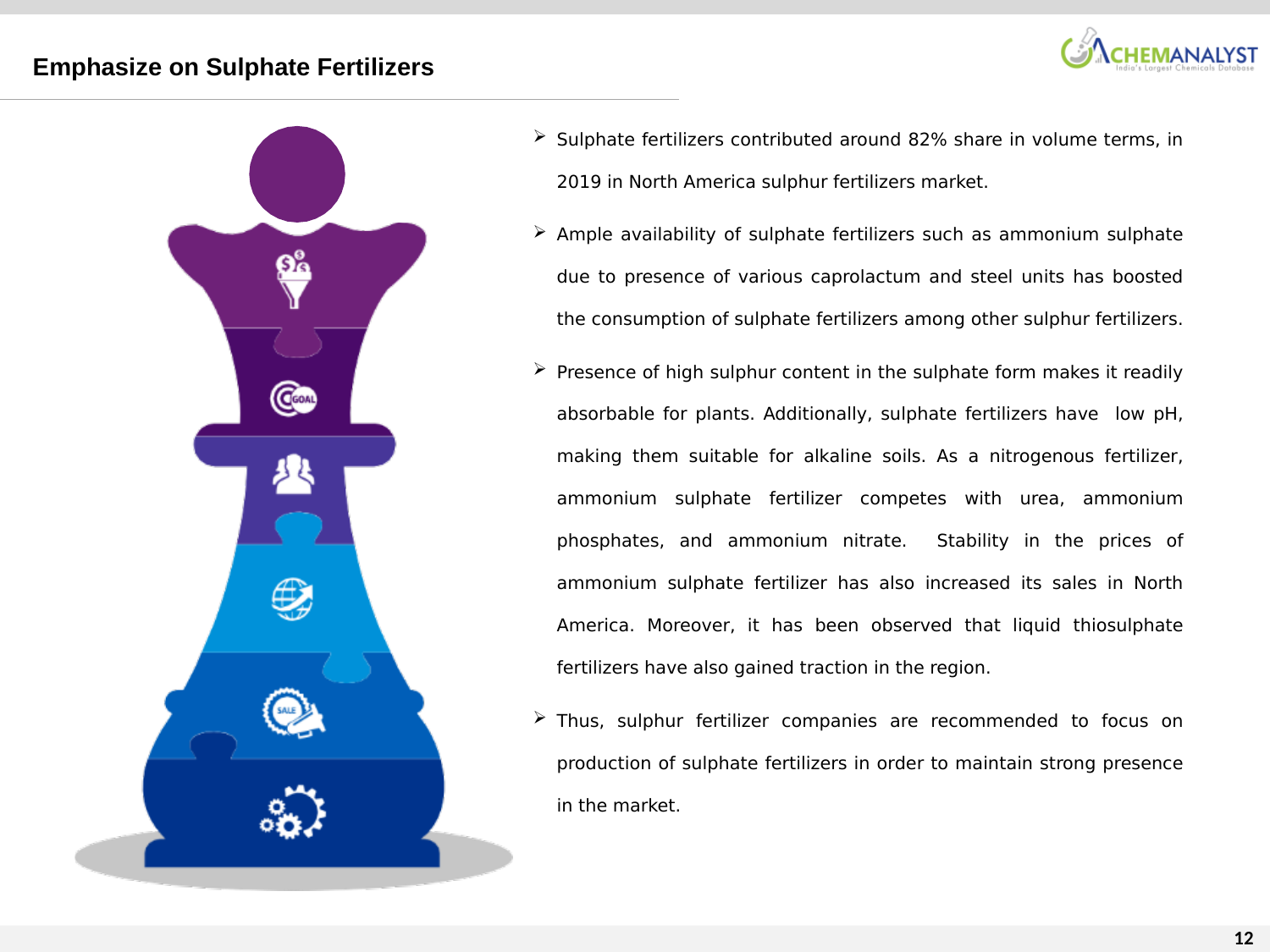

Emphasize on Sulphate Fertilizers
Sulphate fertilizers contributed around 82% share in volume terms, in 2019 in North America sulphur fertilizers market.
Ample availability of sulphate fertilizers such as ammonium sulphate due to presence of various caprolactum and steel units has boosted the consumption of sulphate fertilizers among other sulphur fertilizers.
Presence of high sulphur content in the sulphate form makes it readily absorbable for plants. Additionally, sulphate fertilizers have  low pH, making them suitable for alkaline soils. As a nitrogenous fertilizer, ammonium sulphate fertilizer competes with urea, ammonium phosphates, and ammonium nitrate.  Stability in the prices of ammonium sulphate fertilizer has also increased its sales in North America. Moreover, it has been observed that liquid thiosulphate fertilizers have also gained traction in the region.
Thus, sulphur fertilizer companies are recommended to focus on production of sulphate fertilizers in order to maintain strong presence in the market.